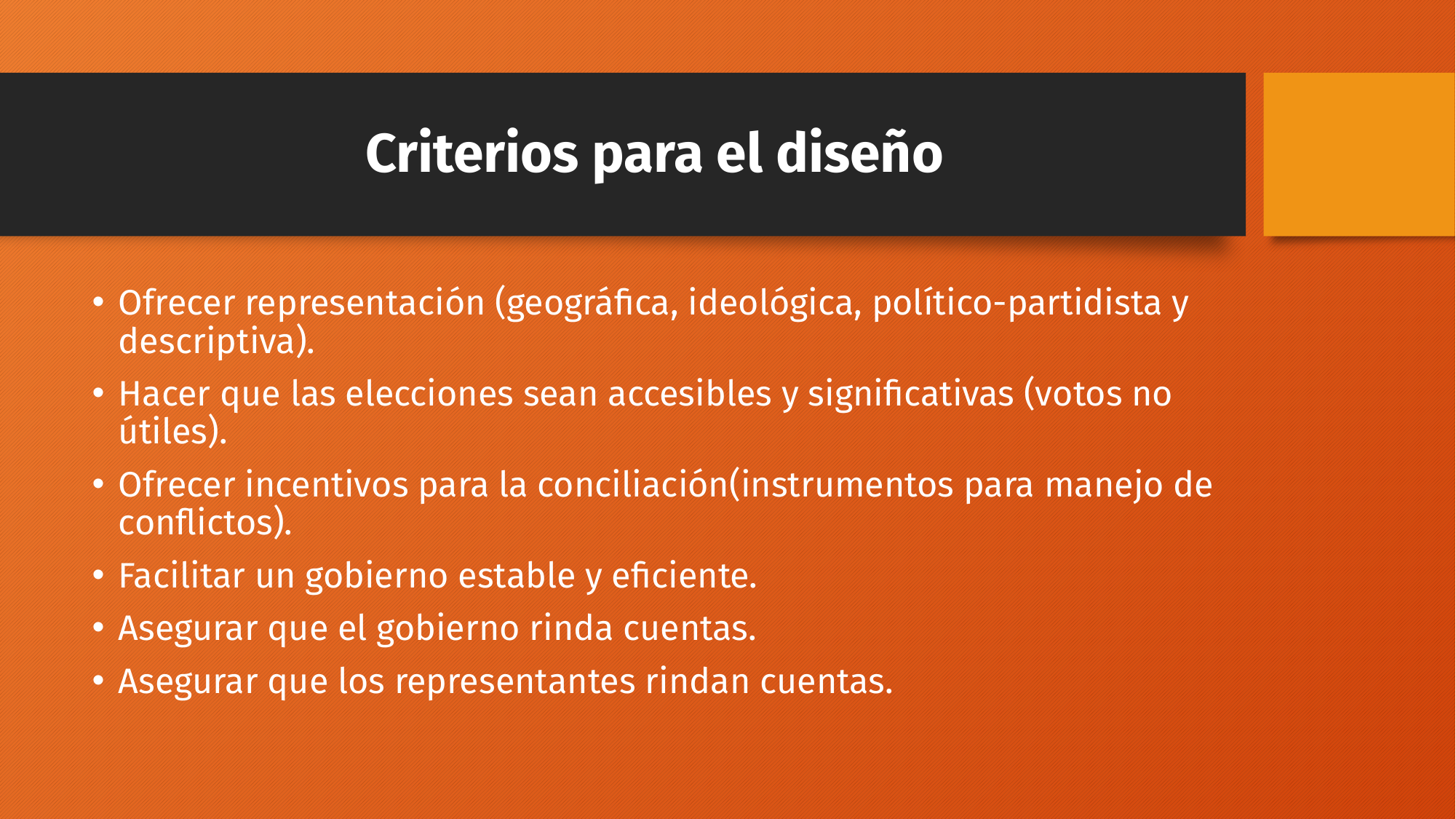

# Criterios para el diseño
Ofrecer representación (geográfica, ideológica, político-partidista y descriptiva).
Hacer que las elecciones sean accesibles y significativas (votos no útiles).
Ofrecer incentivos para la conciliación(instrumentos para manejo de conflictos).
Facilitar un gobierno estable y eficiente.
Asegurar que el gobierno rinda cuentas.
Asegurar que los representantes rindan cuentas.